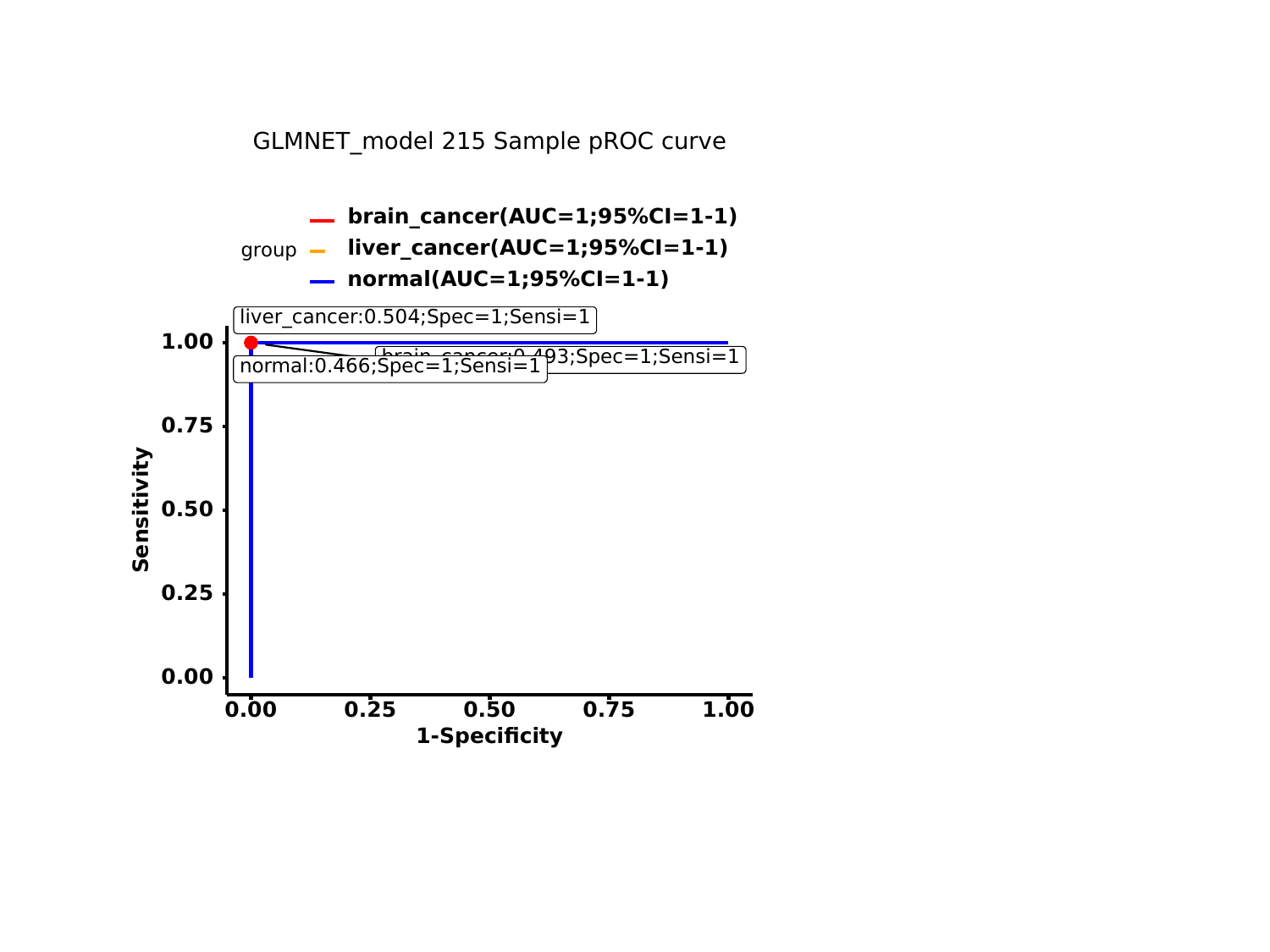

GLMNET_model 215 Sample pROC curve

brain_cancer(AUC=1;95%CI=1-1)

liver_cancer(AUC=1;95%CI=1-1)
group

normal(AUC=1;95%CI=1-1)

liver_cancer:0.504;Spec=1;Sensi=1

1.00

brain_cancer:0.493;Spec=1;Sensi=1

normal:0.466;Spec=1;Sensi=1
0.75

Sensitivity
0.50

0.25

0.00

0.00
0.25
0.50
0.75
1.00
1-Specificity